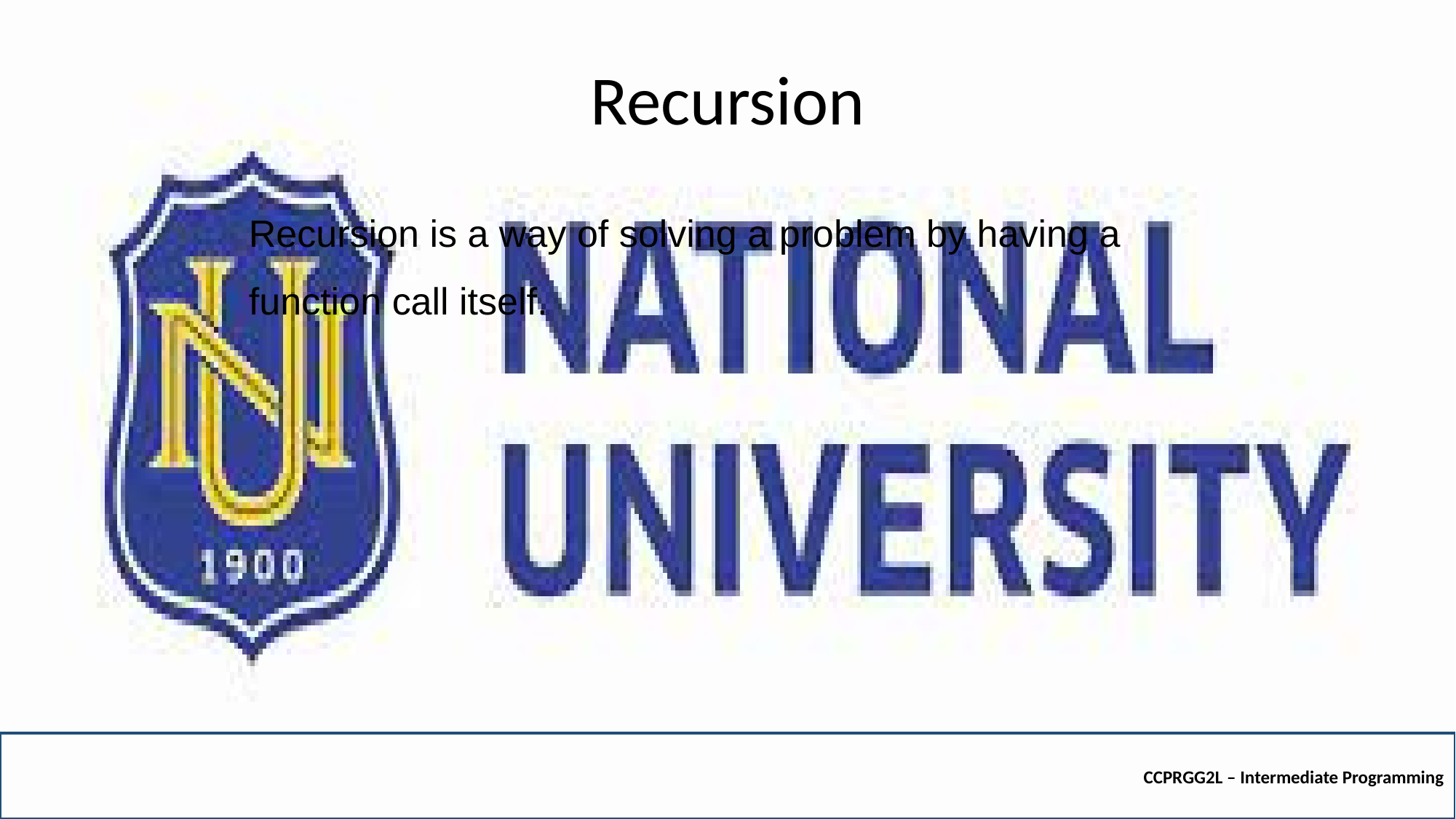

# Recursion
Recursion is a way of solving a problem by having a function call itself.

CCPRGG2L – Intermediate Programming